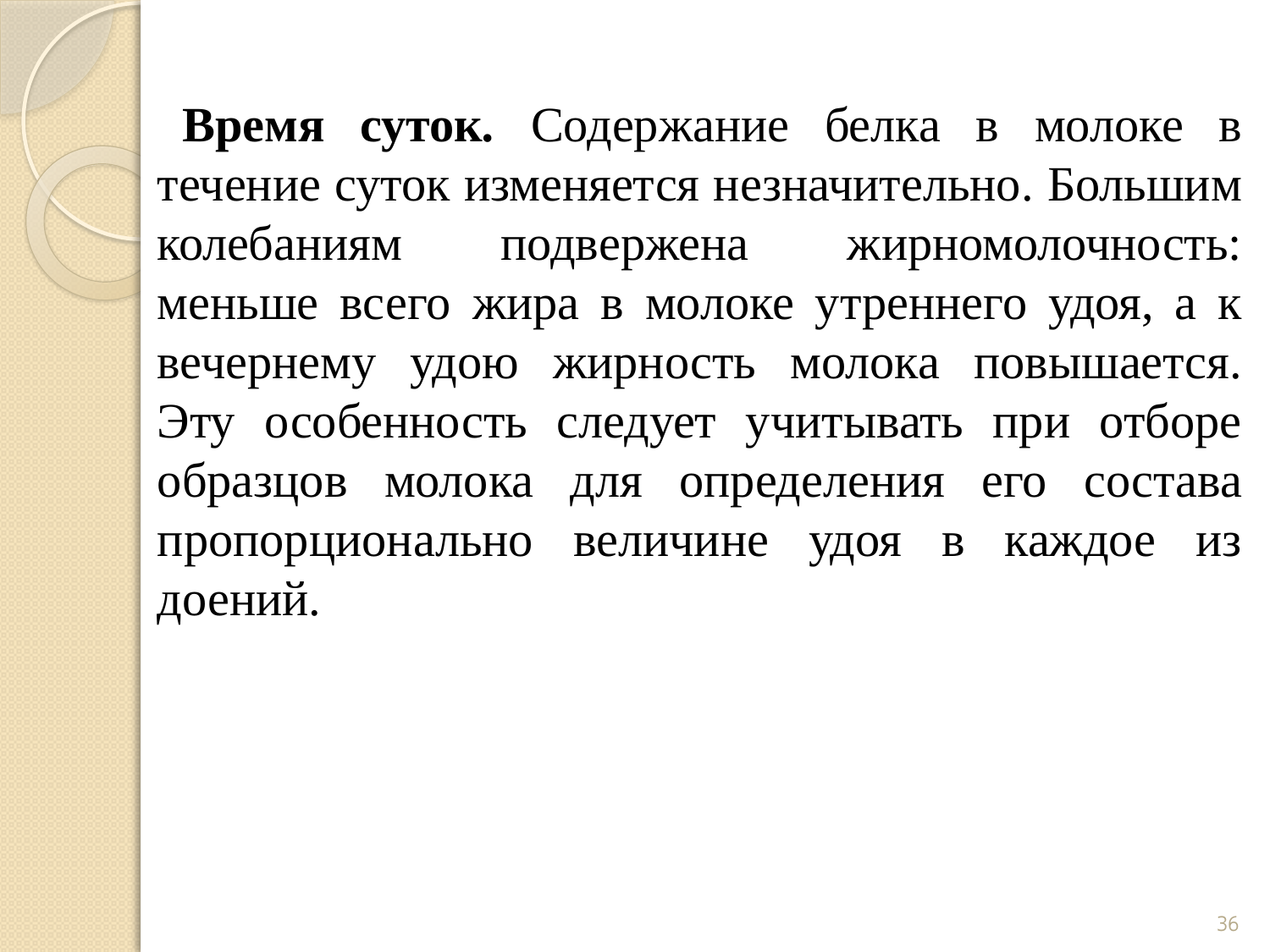

Время суток. Содержание белка в молоке в течение суток изменяется незначительно. Большим колебаниям подвержена жирномолочность: меньше всего жира в молоке утреннего удоя, а к вечернему удою жирность молока повышается. Эту особенность следует учитывать при отборе образцов молока для определения его состава пропорционально величине удоя в каждое из доений.

36